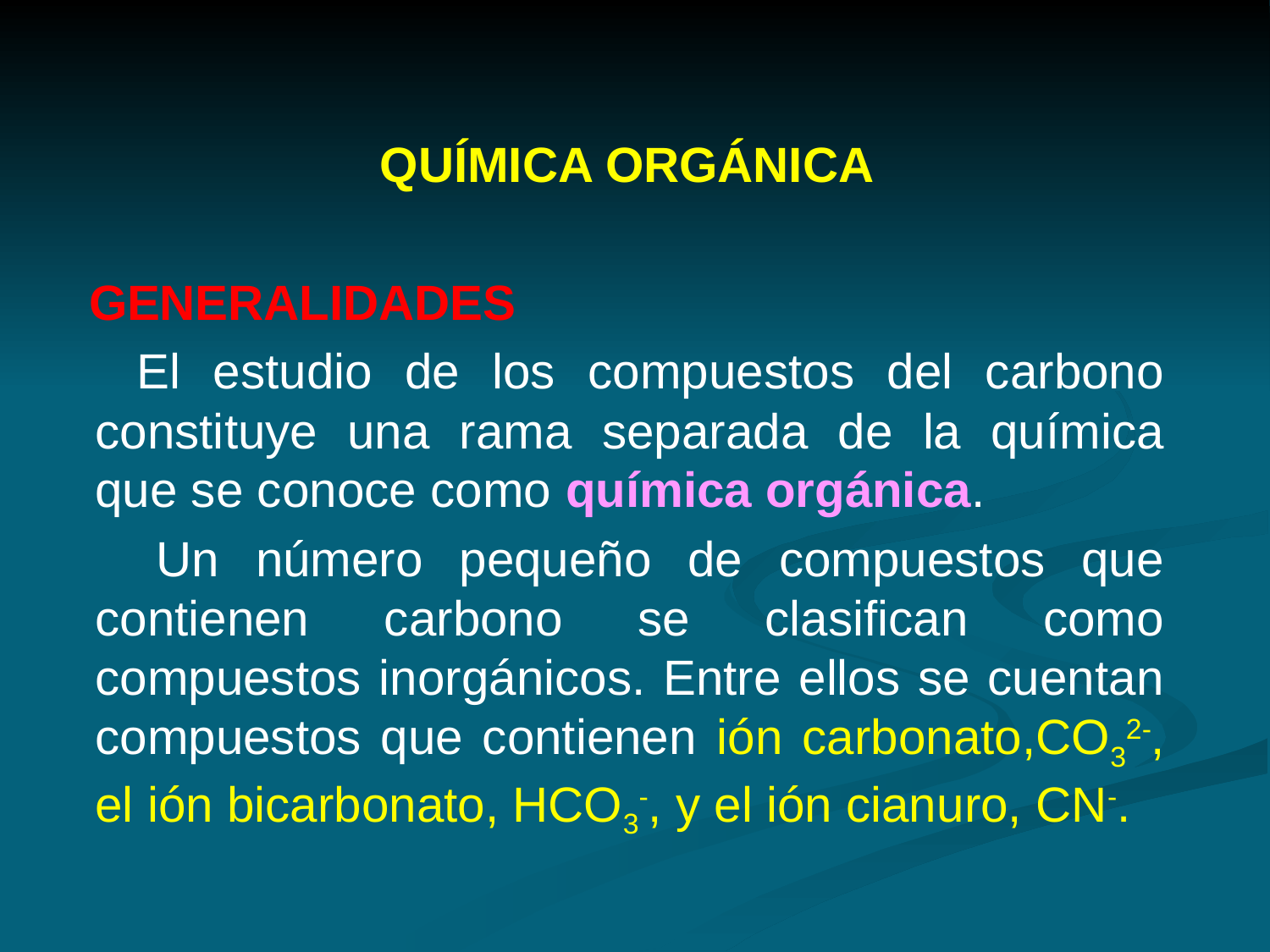

QUÍMICA ORGÁNICA

   GENERALIDADES
   El estudio de los compuestos del carbono constituye una rama separada de la química que se conoce como química orgánica.
   Un número pequeño de compuestos que contienen carbono se clasifican como compuestos inorgánicos. Entre ellos se cuentan compuestos que contienen ión carbonato,CO32-, el ión bicarbonato, HCO3-, y el ión cianuro, CN-.